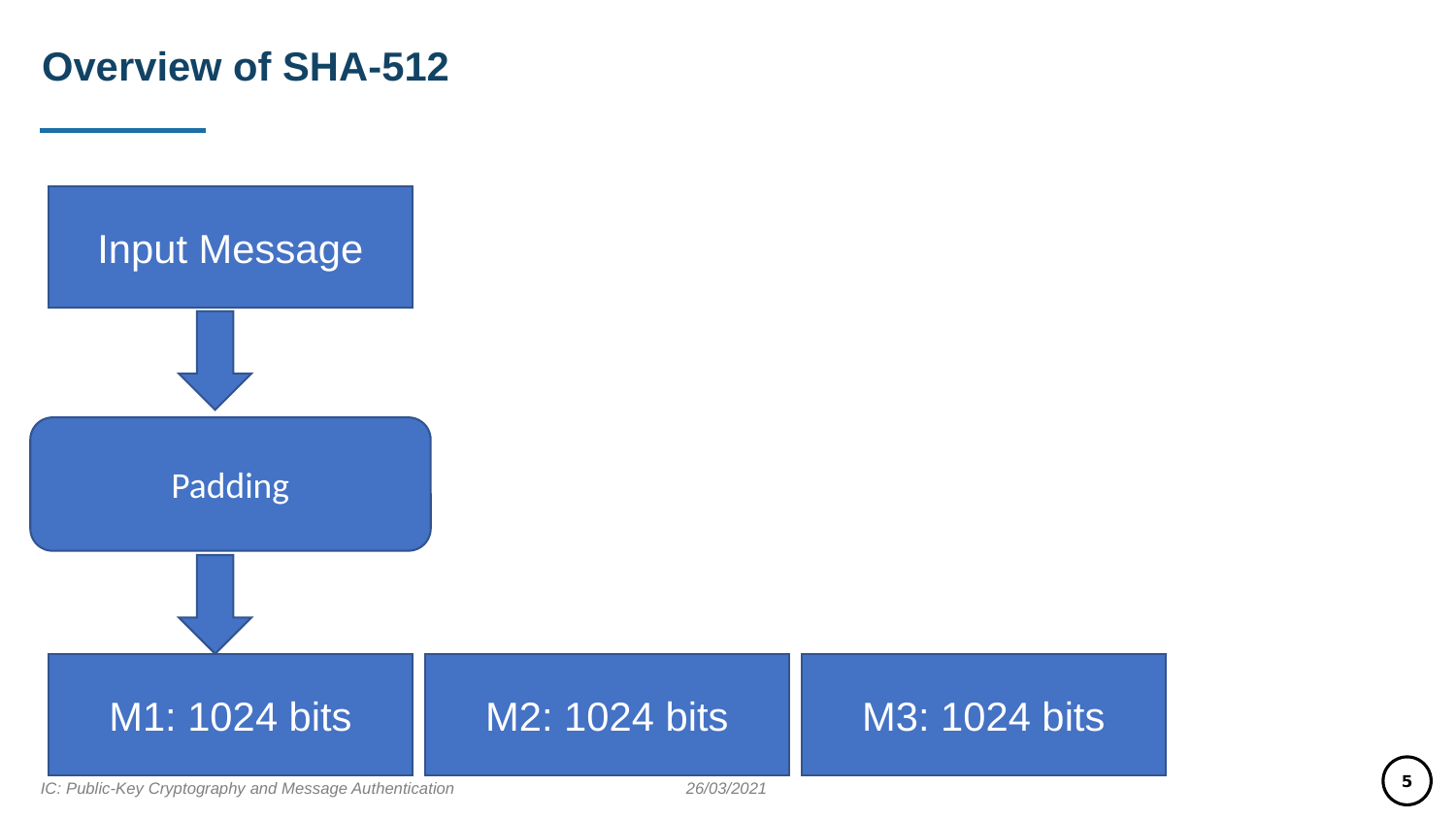

# Overview of SHA-512
Input Message

Padding
SHA 512

M1: 1024 bits
M2: 1024 bits
M3: 1024 bits